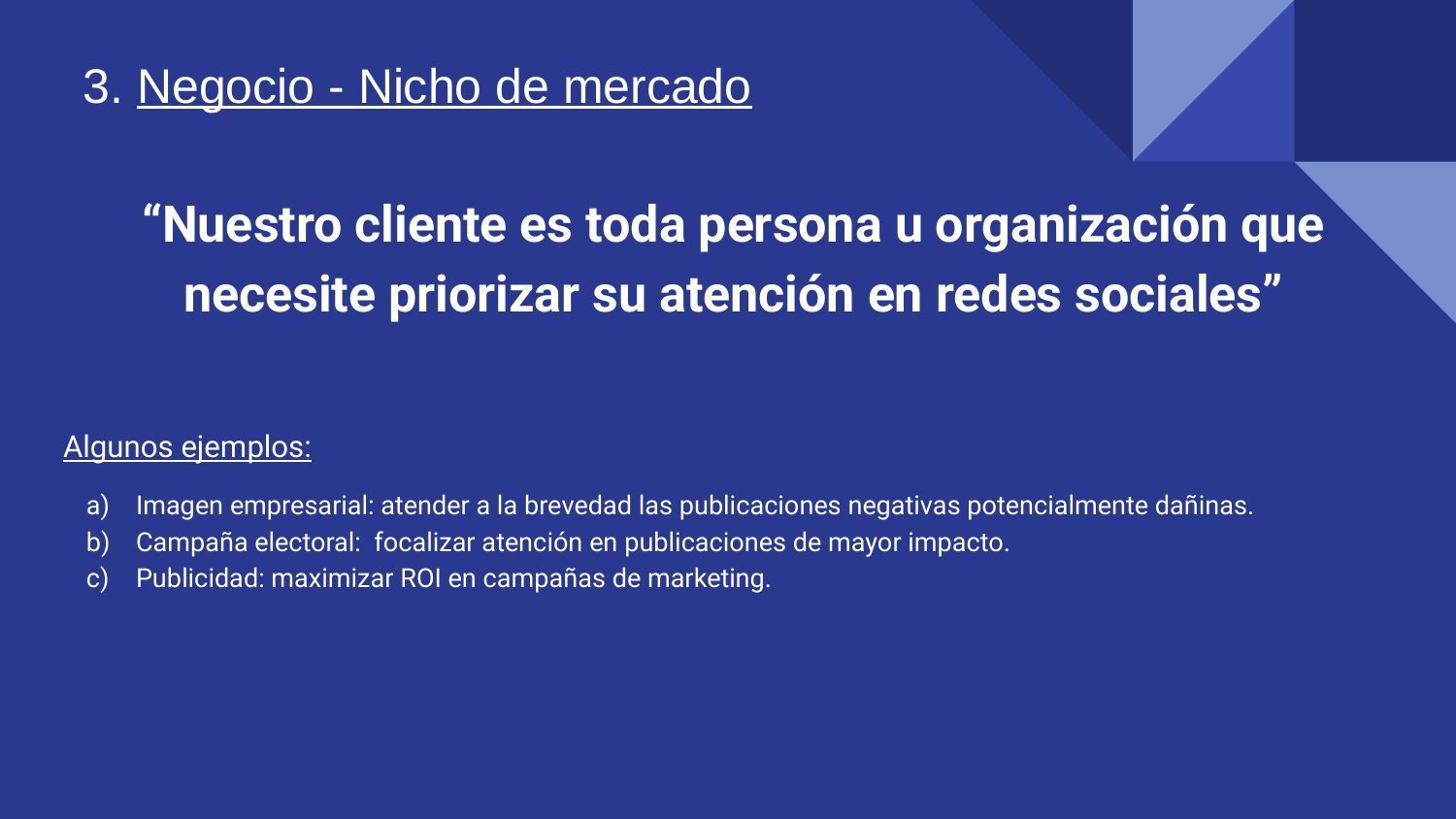

3. Negocio - Nicho de mercado
“Nuestro cliente es toda persona u organización que necesite priorizar su atención en redes sociales”
Algunos ejemplos:
Imagen empresarial: atender a la brevedad las publicaciones negativas potencialmente dañinas.
Campaña electoral:  focalizar atención en publicaciones de mayor impacto.
Publicidad: maximizar ROI en campañas de marketing.